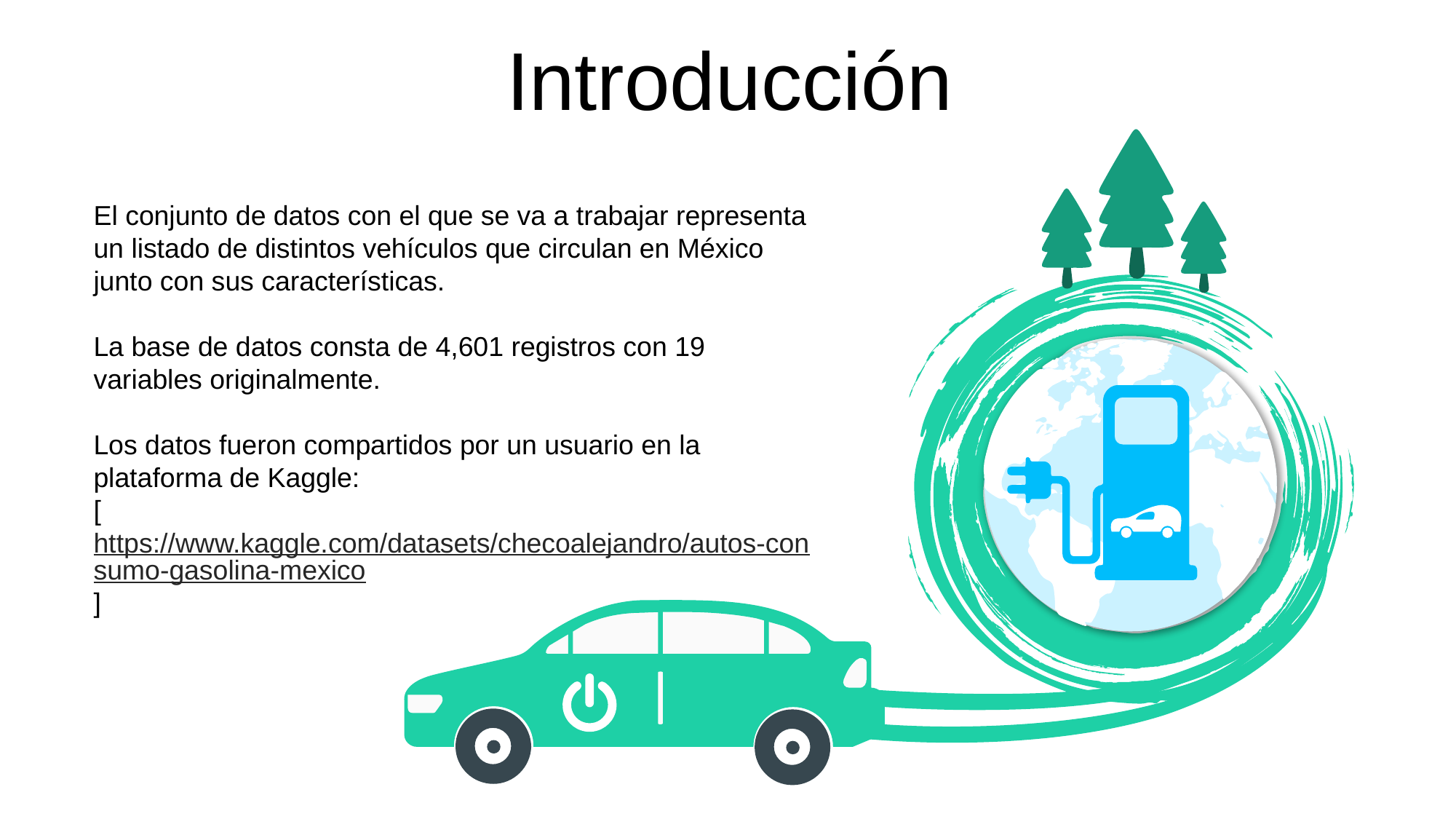

Introducción

El conjunto de datos con el que se va a trabajar representa un listado de distintos vehículos que circulan en México junto con sus características.

La base de datos consta de 4,601 registros con 19 variables originalmente.

Los datos fueron compartidos por un usuario en la plataforma de Kaggle:
[https://www.kaggle.com/datasets/checoalejandro/autos-consumo-gasolina-mexico]